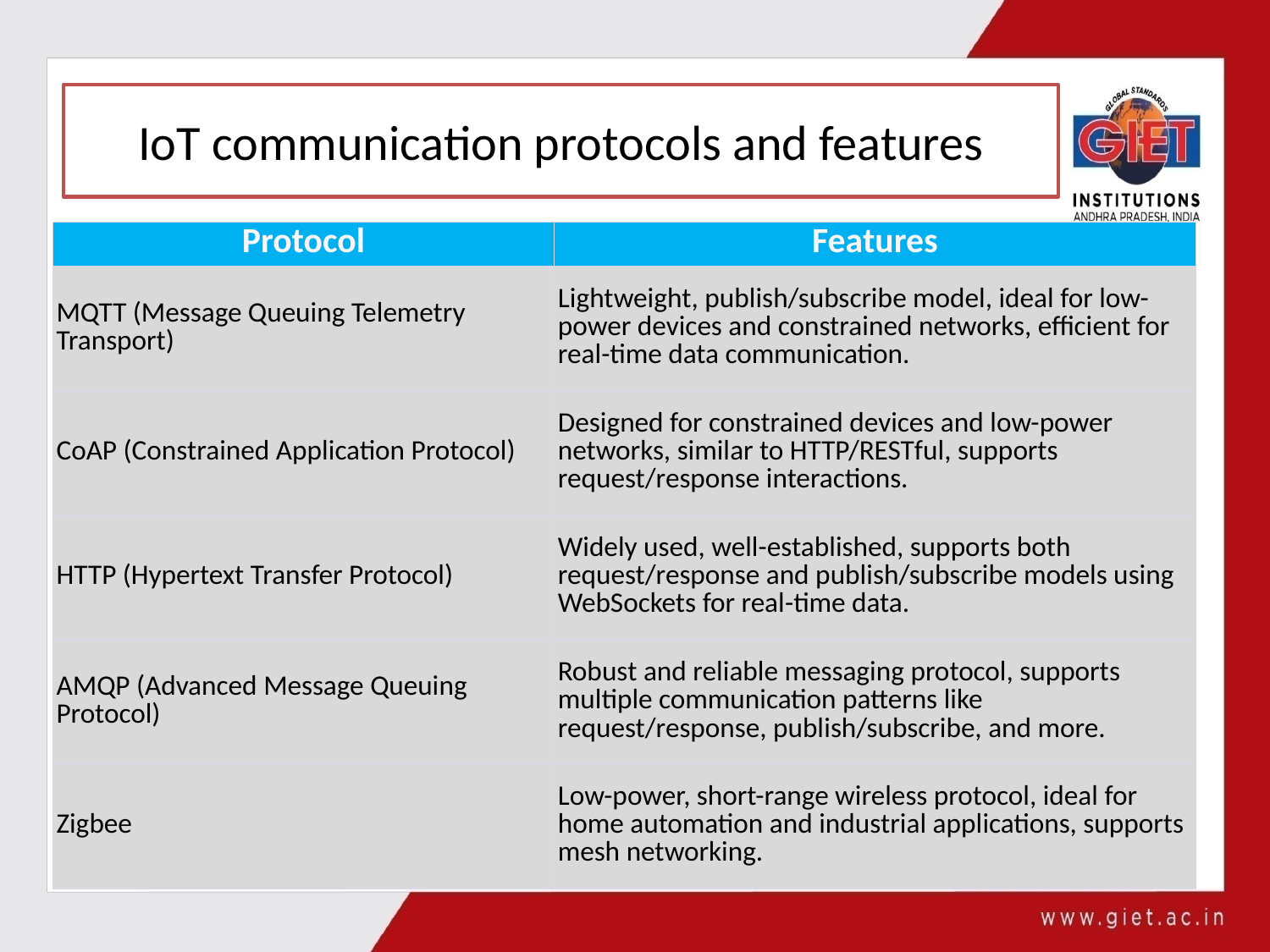

# IoT communication protocols and features
| Protocol | Features |
| --- | --- |
| MQTT (Message Queuing Telemetry Transport) | Lightweight, publish/subscribe model, ideal for low-power devices and constrained networks, efficient for real-time data communication. |
| CoAP (Constrained Application Protocol) | Designed for constrained devices and low-power networks, similar to HTTP/RESTful, supports request/response interactions. |
| HTTP (Hypertext Transfer Protocol) | Widely used, well-established, supports both request/response and publish/subscribe models using WebSockets for real-time data. |
| AMQP (Advanced Message Queuing Protocol) | Robust and reliable messaging protocol, supports multiple communication patterns like request/response, publish/subscribe, and more. |
| Zigbee | Low-power, short-range wireless protocol, ideal for home automation and industrial applications, supports mesh networking. |